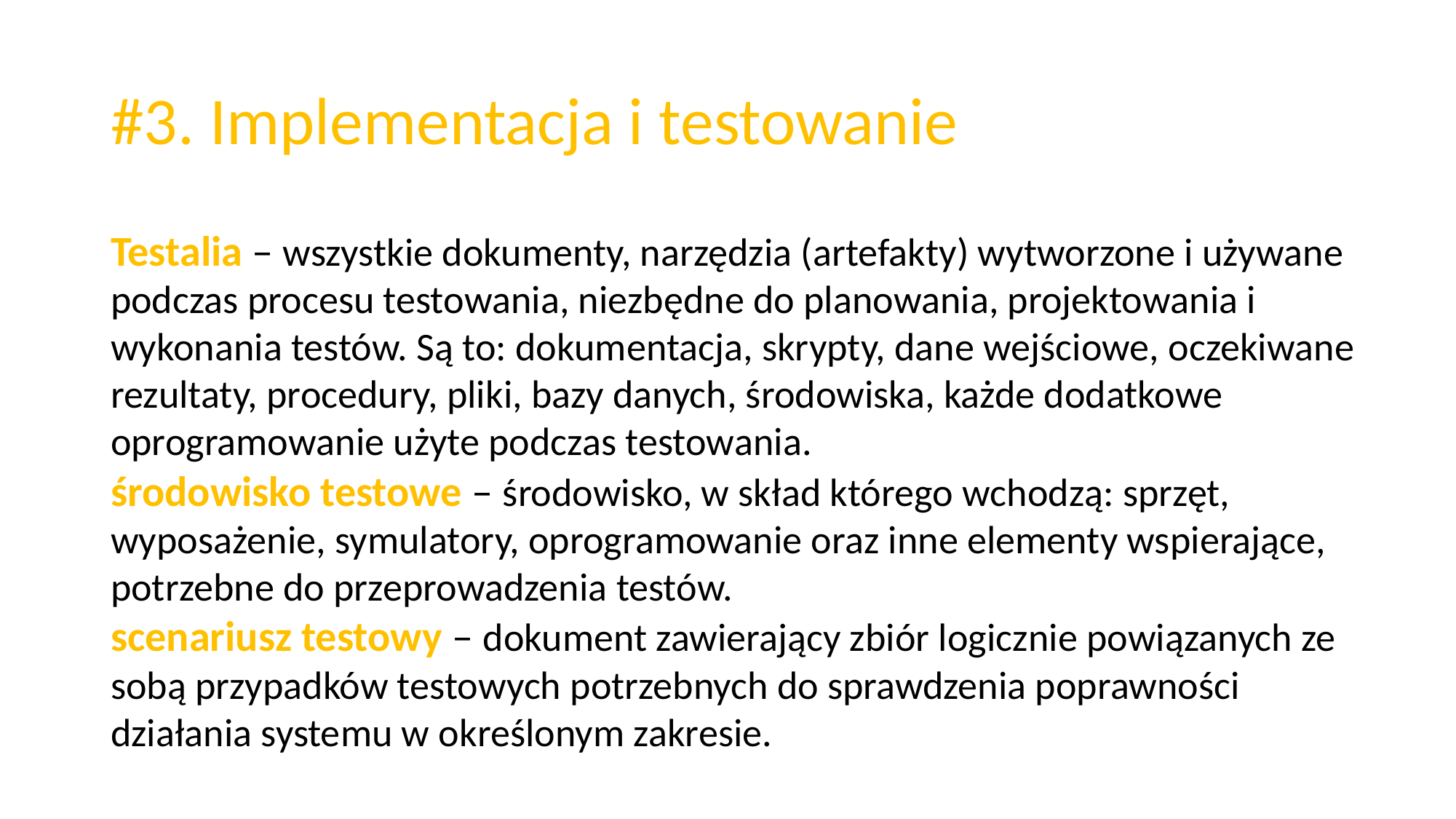

#3. Implementacja i testowanie
Testalia – wszystkie dokumenty, narzędzia (artefakty) wytworzone i używane podczas procesu testowania, niezbędne do planowania, projektowania i wykonania testów. Są to: dokumentacja, skrypty, dane wejściowe, oczekiwane rezultaty, procedury, pliki, bazy danych, środowiska, każde dodatkowe oprogramowanie użyte podczas testowania.
środowisko testowe – środowisko, w skład którego wchodzą: sprzęt, wyposażenie, symulatory, oprogramowanie oraz inne elementy wspierające, potrzebne do przeprowadzenia testów.
scenariusz testowy – dokument zawierający zbiór logicznie powiązanych ze sobą przypadków testowych potrzebnych do sprawdzenia poprawności działania systemu w określonym zakresie.